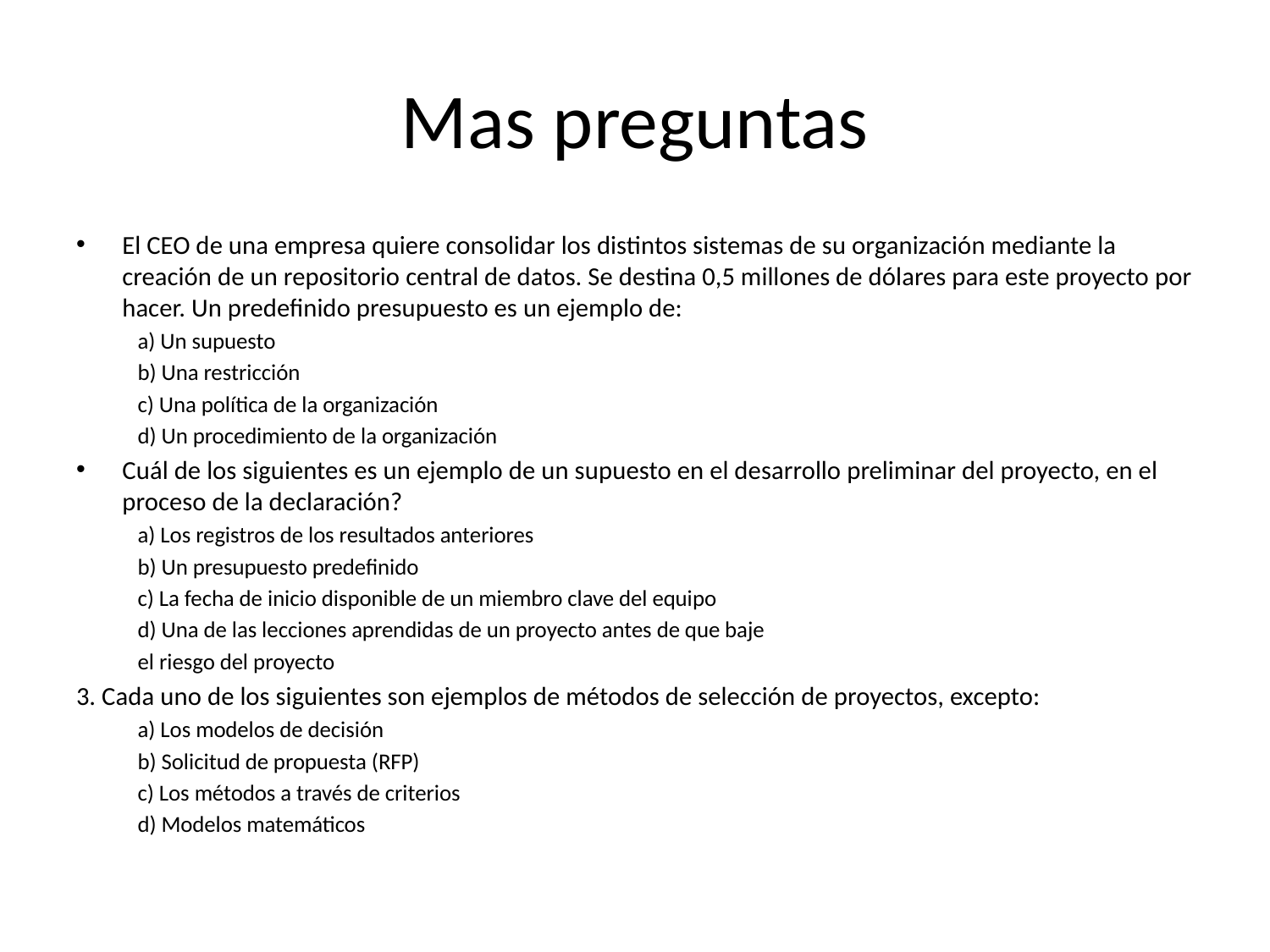

# Mas preguntas
El CEO de una empresa quiere consolidar los distintos sistemas de su organización mediante la creación de un repositorio central de datos. Se destina 0,5 millones de dólares para este proyecto por hacer. Un predefinido presupuesto es un ejemplo de:
a) Un supuesto
b) Una restricción
c) Una política de la organización
d) Un procedimiento de la organización
Cuál de los siguientes es un ejemplo de un supuesto en el desarrollo preliminar del proyecto, en el proceso de la declaración?
a) Los registros de los resultados anteriores
b) Un presupuesto predefinido
c) La fecha de inicio disponible de un miembro clave del equipo
d) Una de las lecciones aprendidas de un proyecto antes de que baje
el riesgo del proyecto
3. Cada uno de los siguientes son ejemplos de métodos de selección de proyectos, excepto:
a) Los modelos de decisión
b) Solicitud de propuesta (RFP)
c) Los métodos a través de criterios
d) Modelos matemáticos